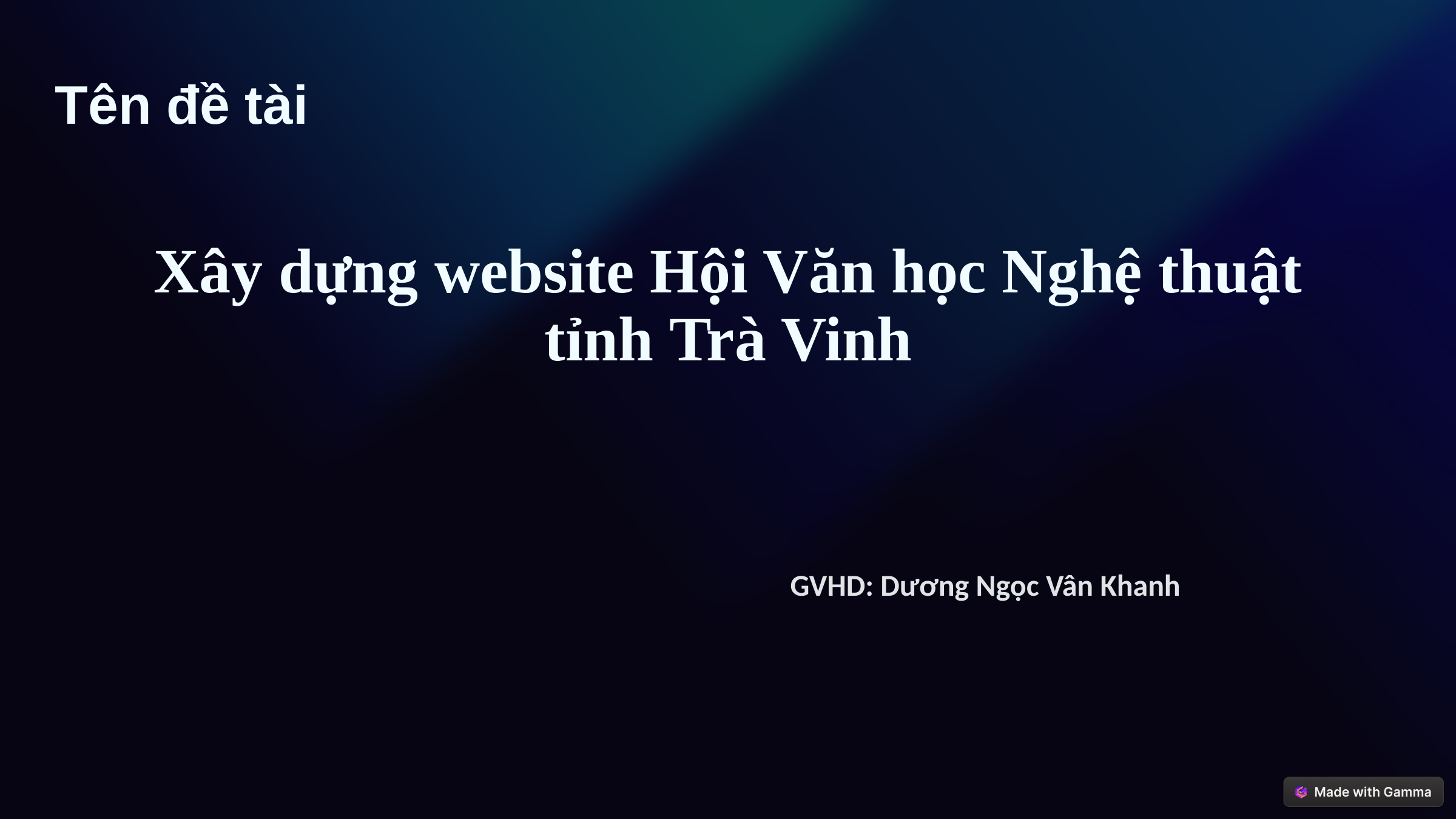

Tên đề tài
Xây dựng website Hội Văn học Nghệ thuật tỉnh Trà Vinh
GVHD: Dương Ngọc Vân Khanh